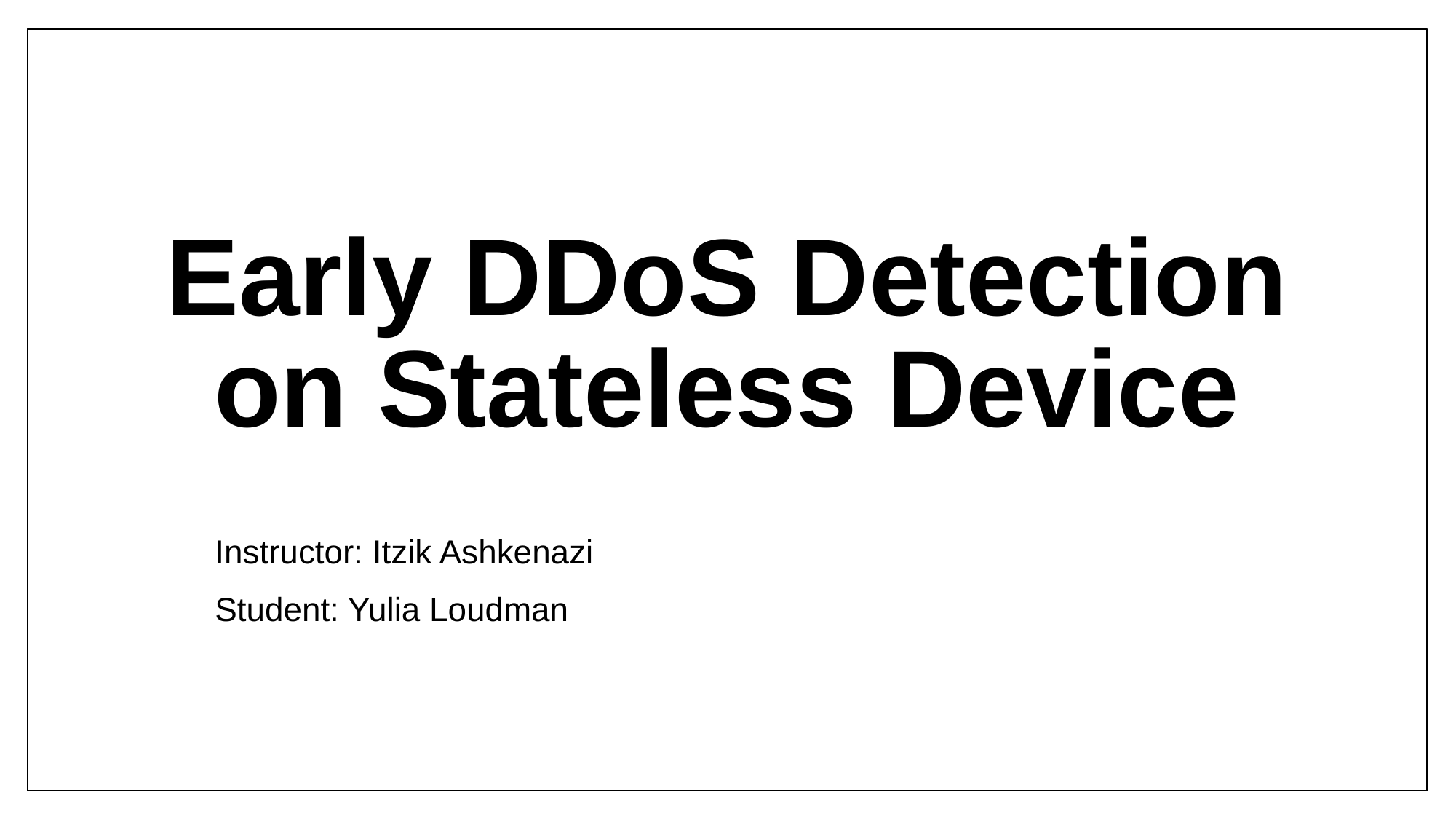

# Early DDoS Detection on Stateless Device
Instructor: Itzik Ashkenazi
Student: Yulia Loudman